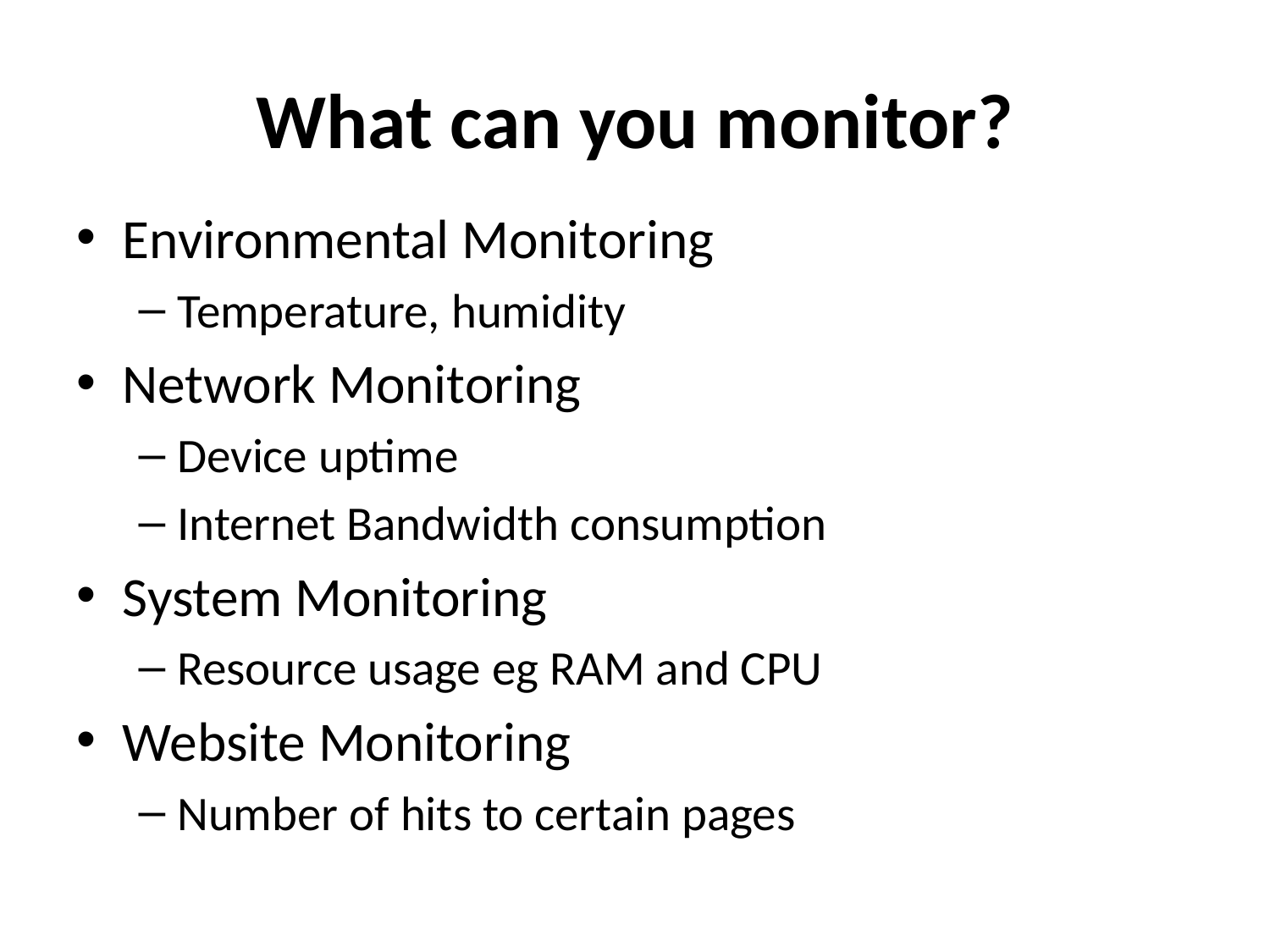

# What can you monitor?
Environmental Monitoring
Temperature, humidity
Network Monitoring
Device uptime
Internet Bandwidth consumption
System Monitoring
Resource usage eg RAM and CPU
Website Monitoring
Number of hits to certain pages